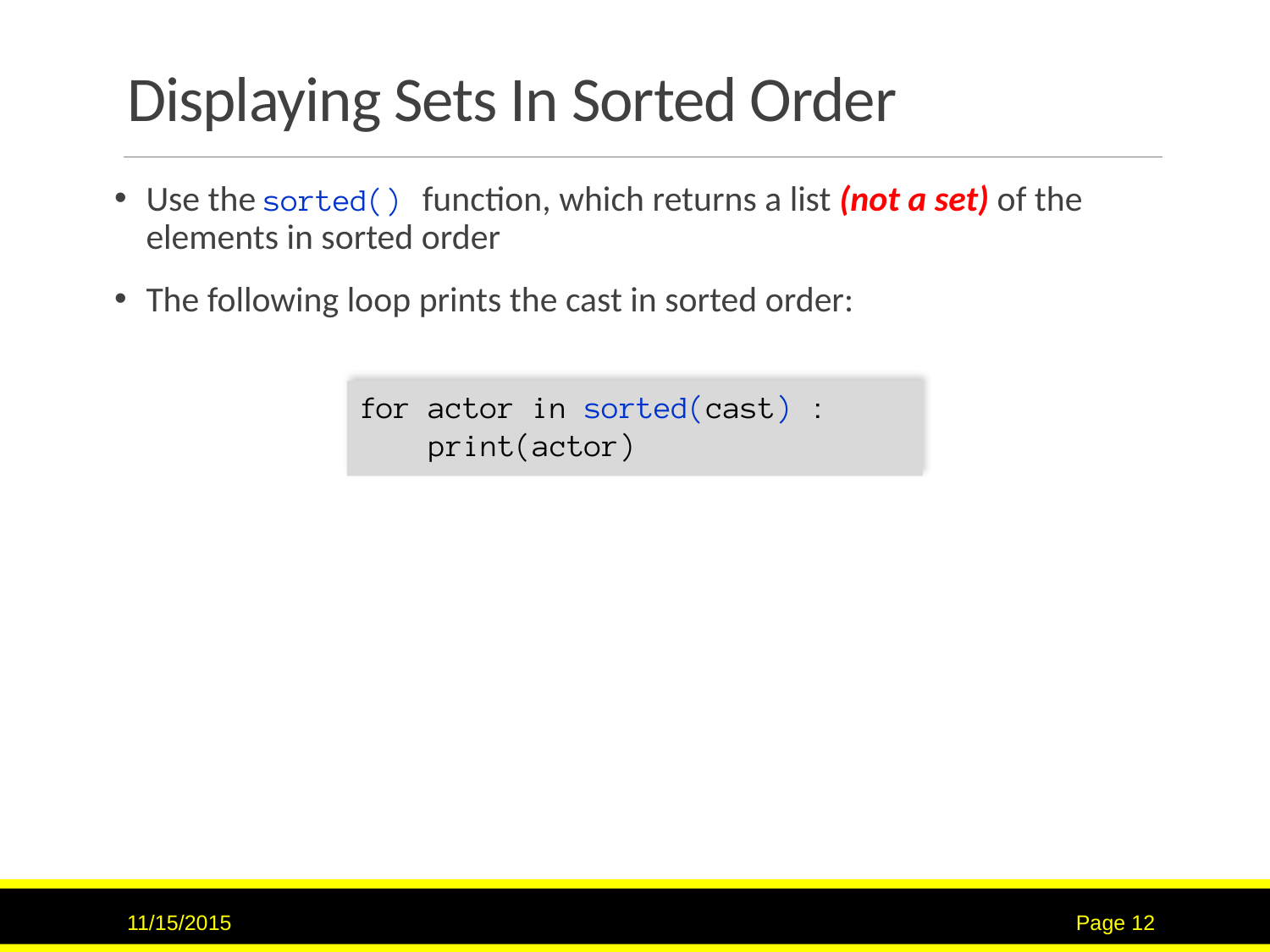

# Displaying Sets In Sorted Order
Use the sorted() function, which returns a list (not a set) of the elements in sorted order
The following loop prints the cast in sorted order:
for actor in sorted(cast) :
    print(actor)
11/15/2015
Page 12